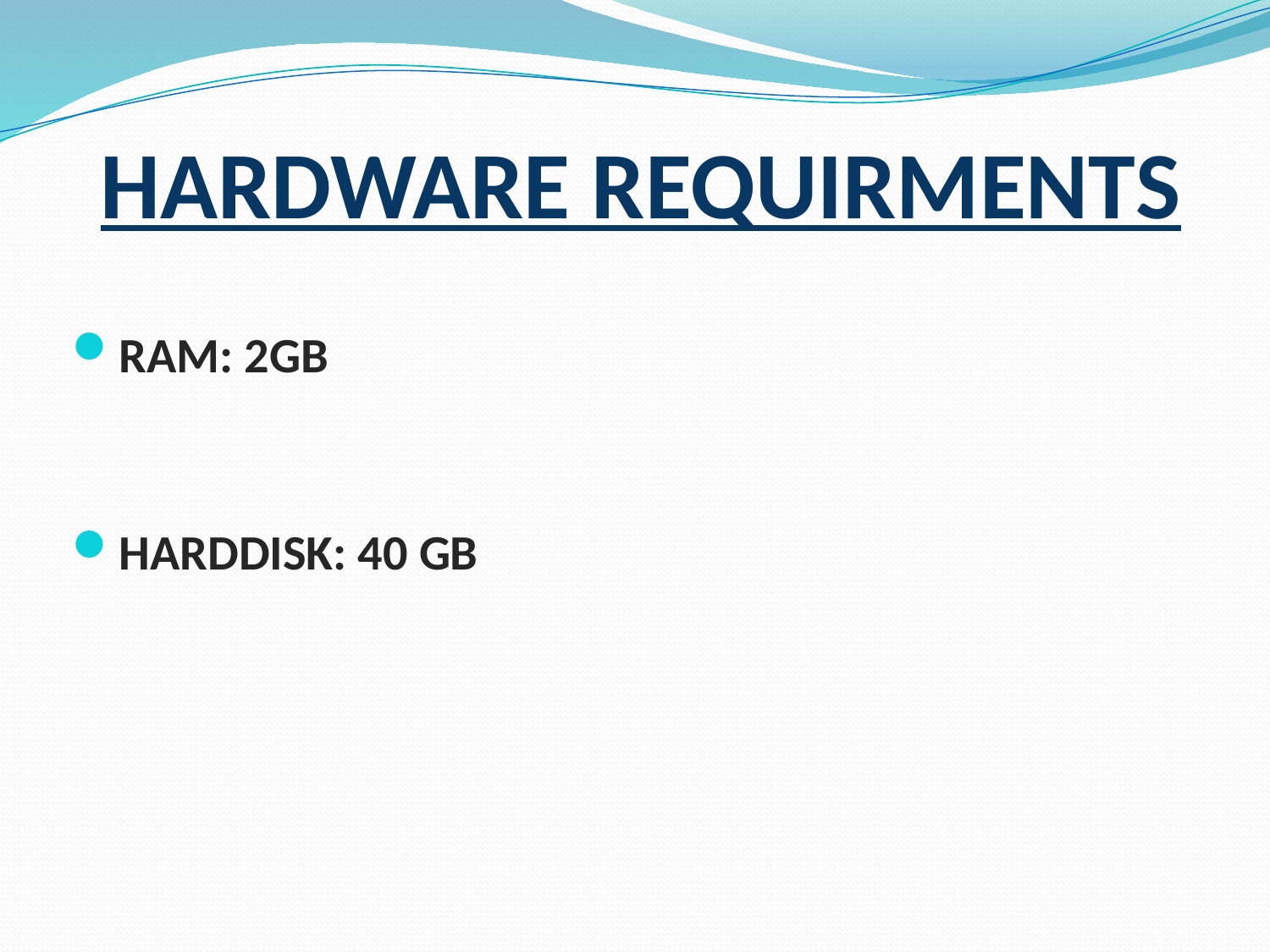

# HARDWARE REQUIRMENTS

RAM: 2GB

HARDDISK: 40 GB